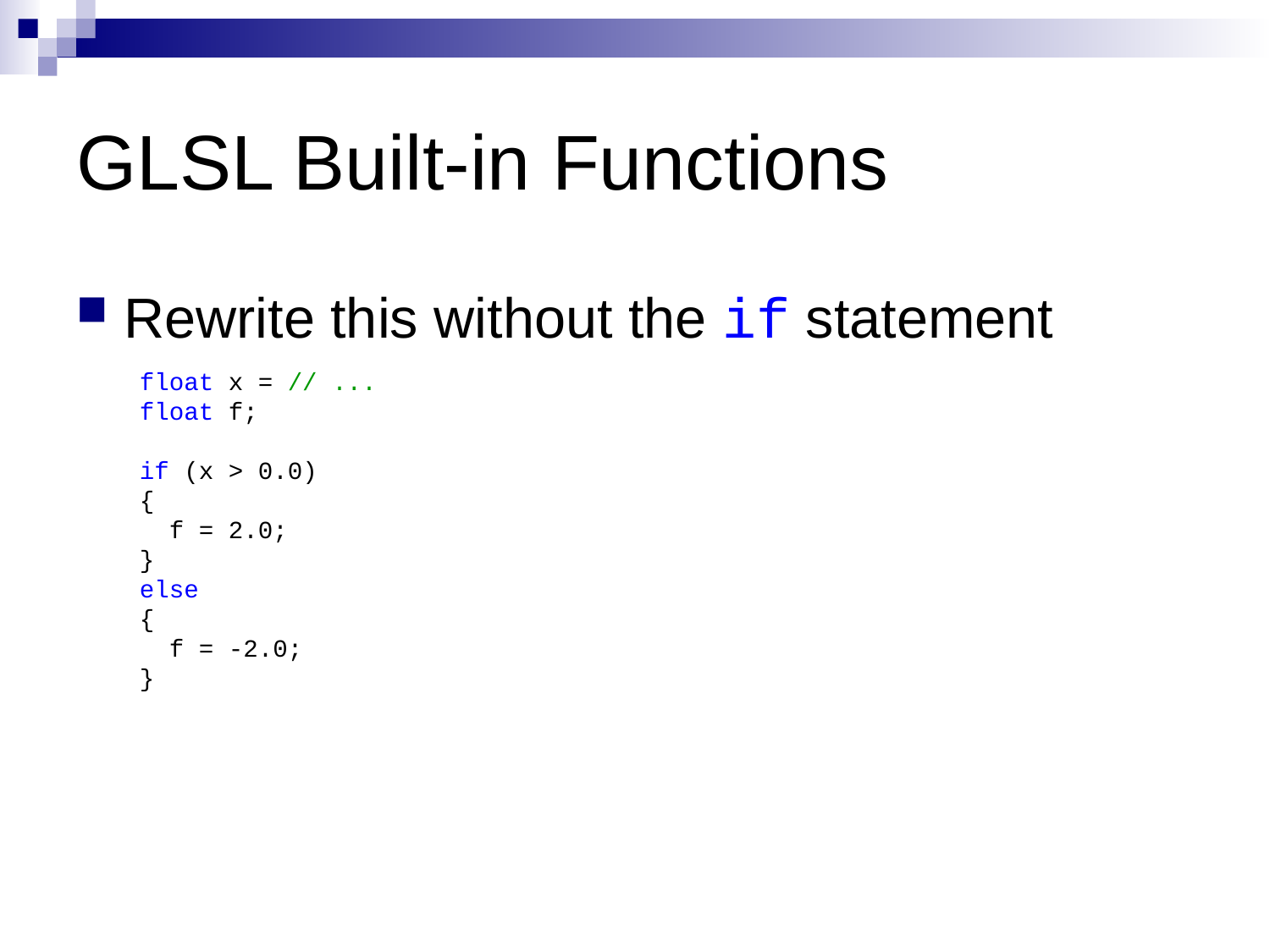

# GLSL Built-in Functions
Rewrite this without the if statement
float x = // ...
float f;

if (x > 0.0)
{
  f = 2.0;
}
else
{
  f = -2.0;
}